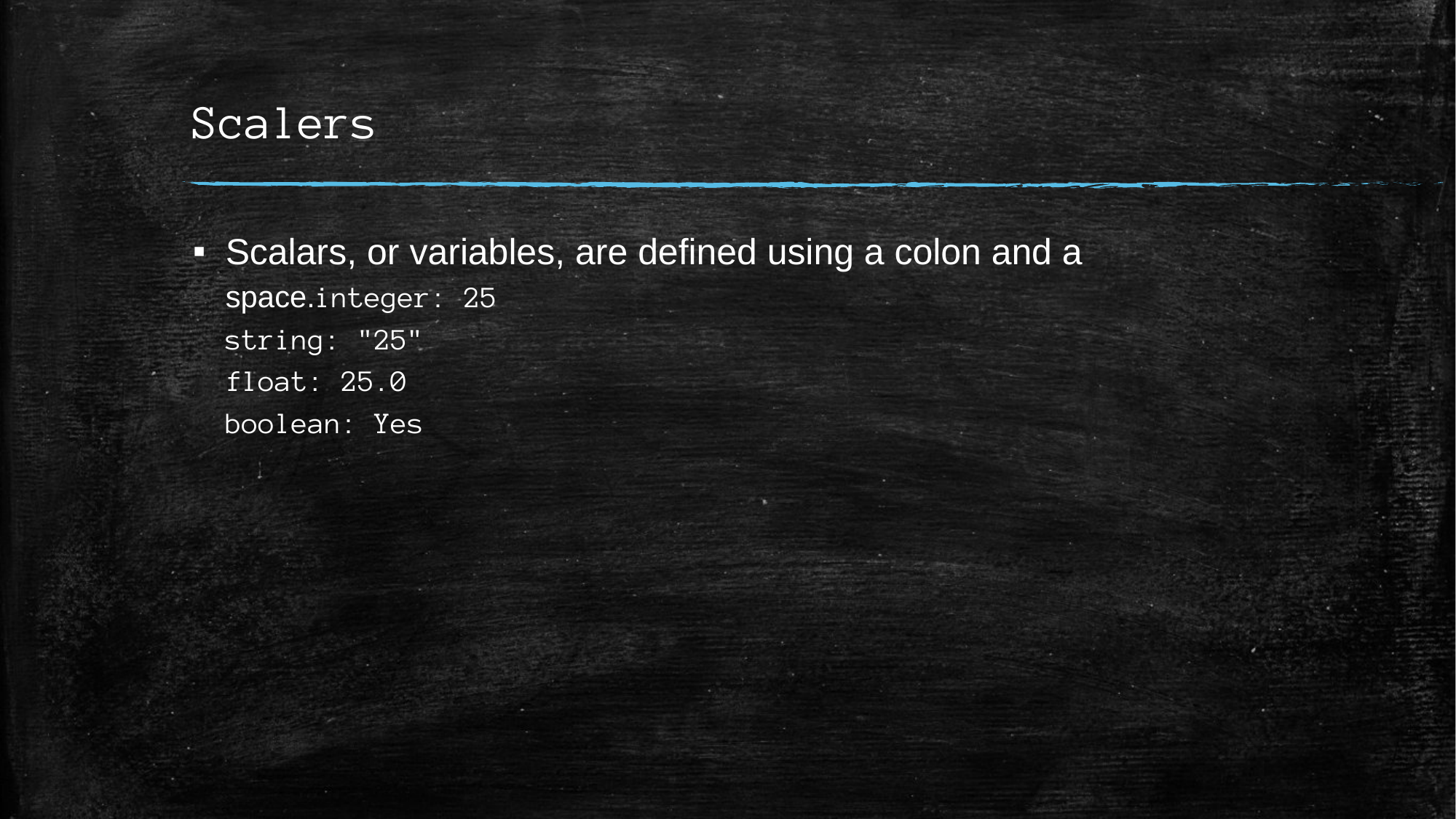

# Scalers
Scalars, or variables, are defined using a colon and a
space.integer: 25
string: "25"
float: 25.0
boolean: Yes